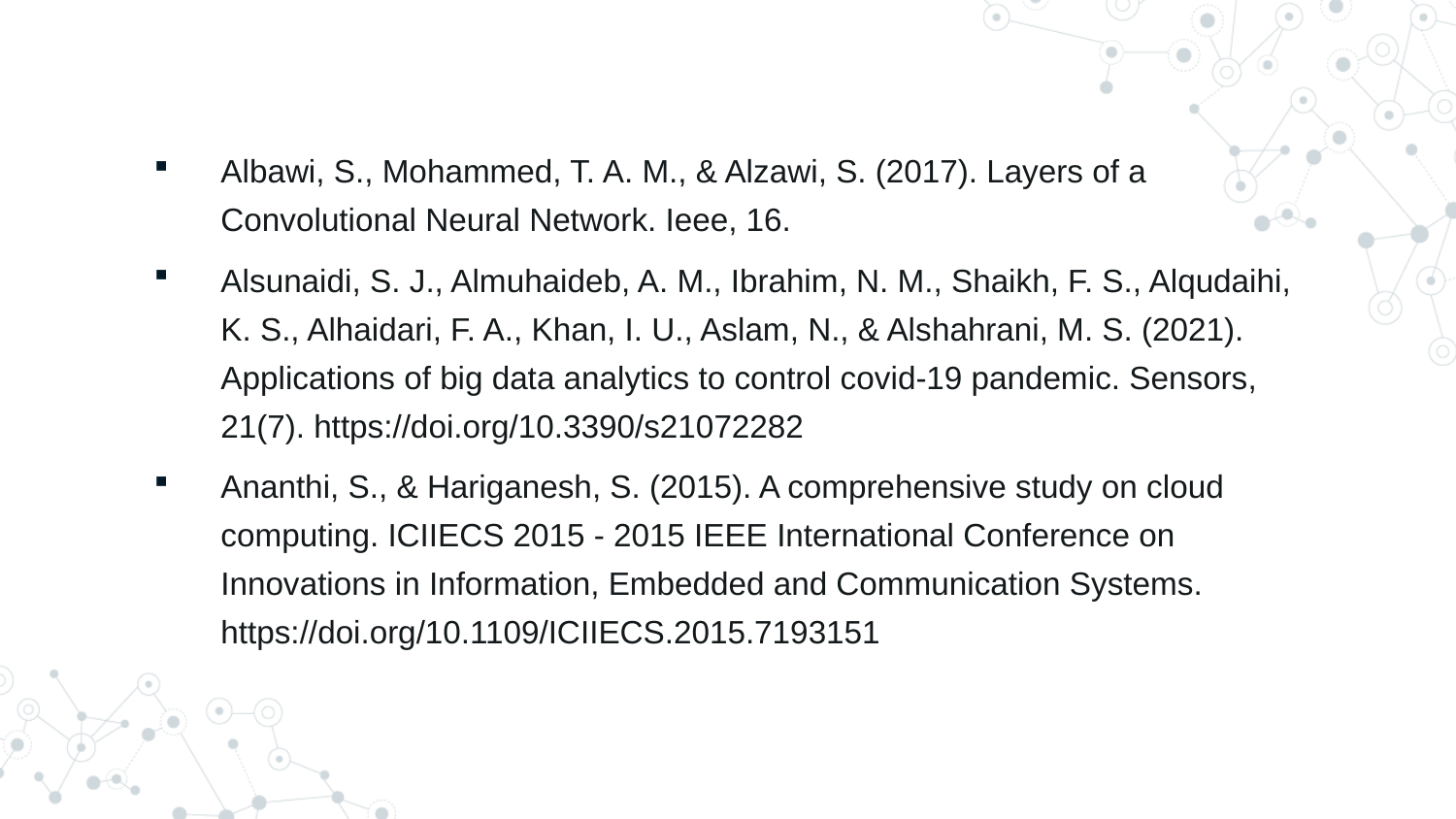

Albawi, S., Mohammed, T. A. M., & Alzawi, S. (2017). Layers of a Convolutional Neural Network. Ieee, 16.
Alsunaidi, S. J., Almuhaideb, A. M., Ibrahim, N. M., Shaikh, F. S., Alqudaihi, K. S., Alhaidari, F. A., Khan, I. U., Aslam, N., & Alshahrani, M. S. (2021). Applications of big data analytics to control covid‐19 pandemic. Sensors, 21(7). https://doi.org/10.3390/s21072282
Ananthi, S., & Hariganesh, S. (2015). A comprehensive study on cloud computing. ICIIECS 2015 - 2015 IEEE International Conference on Innovations in Information, Embedded and Communication Systems. https://doi.org/10.1109/ICIIECS.2015.7193151